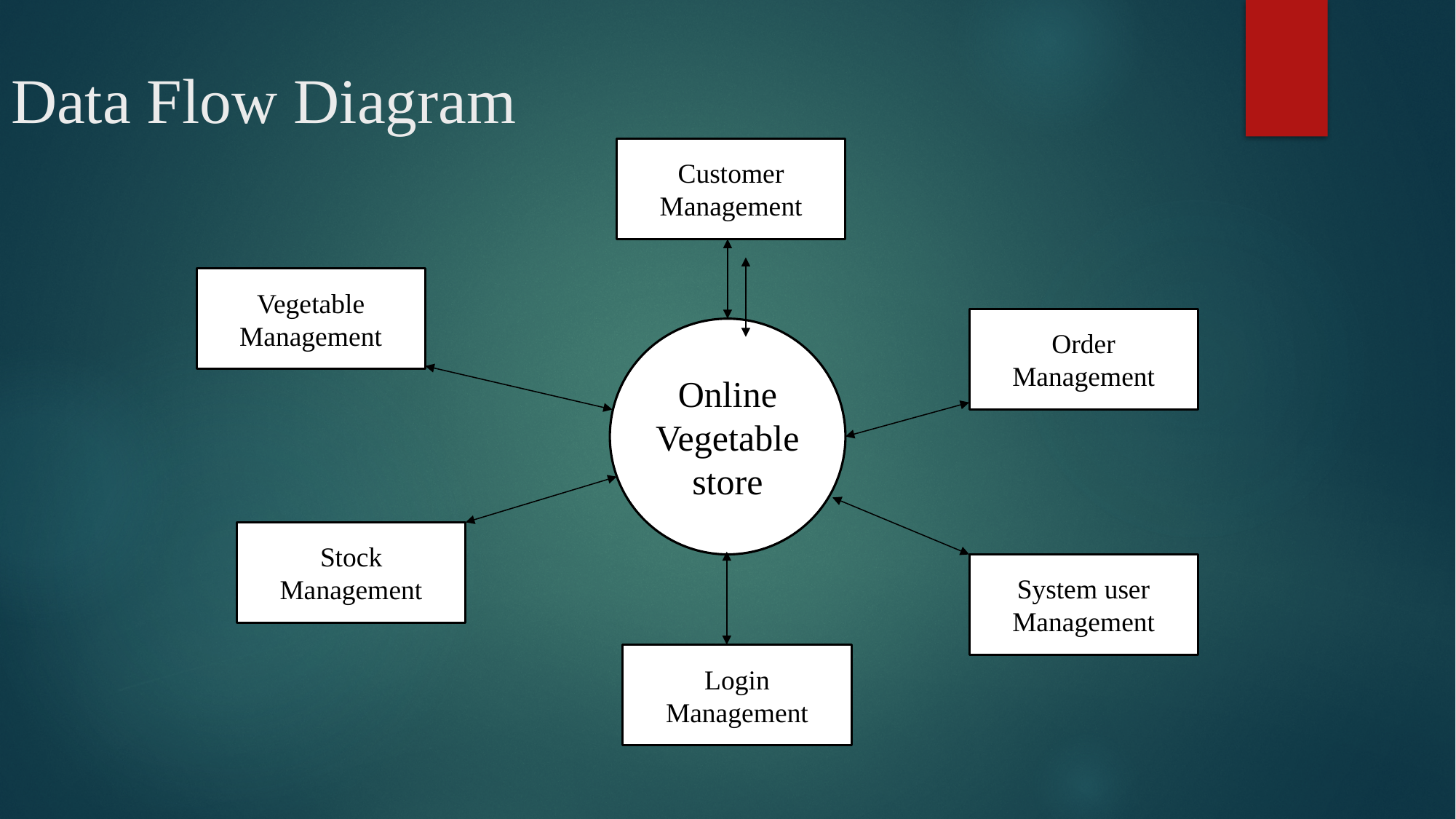

# Data Flow Diagram
Customer
Management
Vegetable
Management
Order
Management
Online Vegetable store
Stock
Management
System user
Management
Login
Management